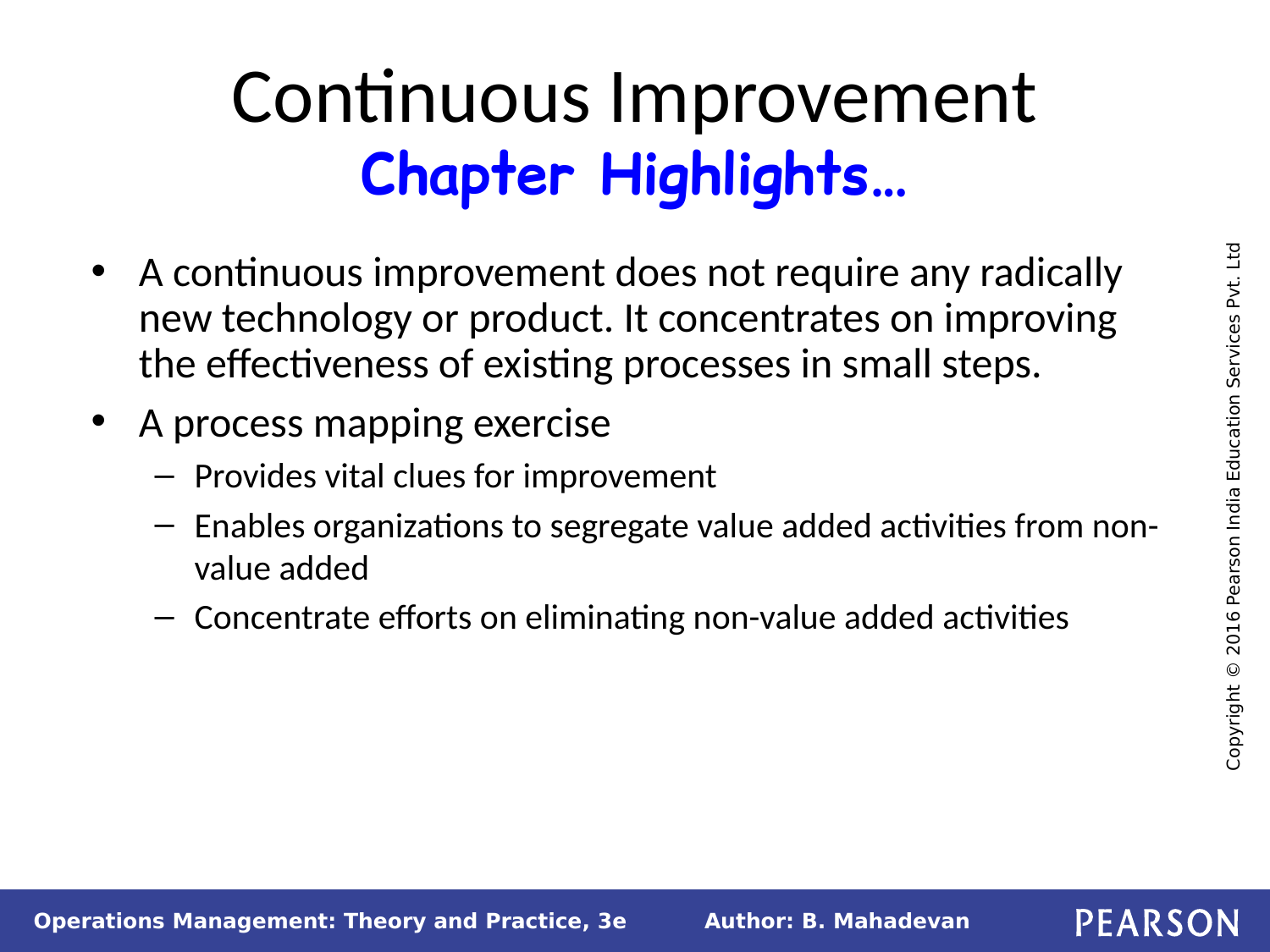

# Continuous Improvement Chapter Highlights…
A continuous improvement does not require any radically new technology or product. It concentrates on improving the effectiveness of existing processes in small steps.
A process mapping exercise
Provides vital clues for improvement
Enables organizations to segregate value added activities from non-value added
Concentrate efforts on eliminating non-value added activities